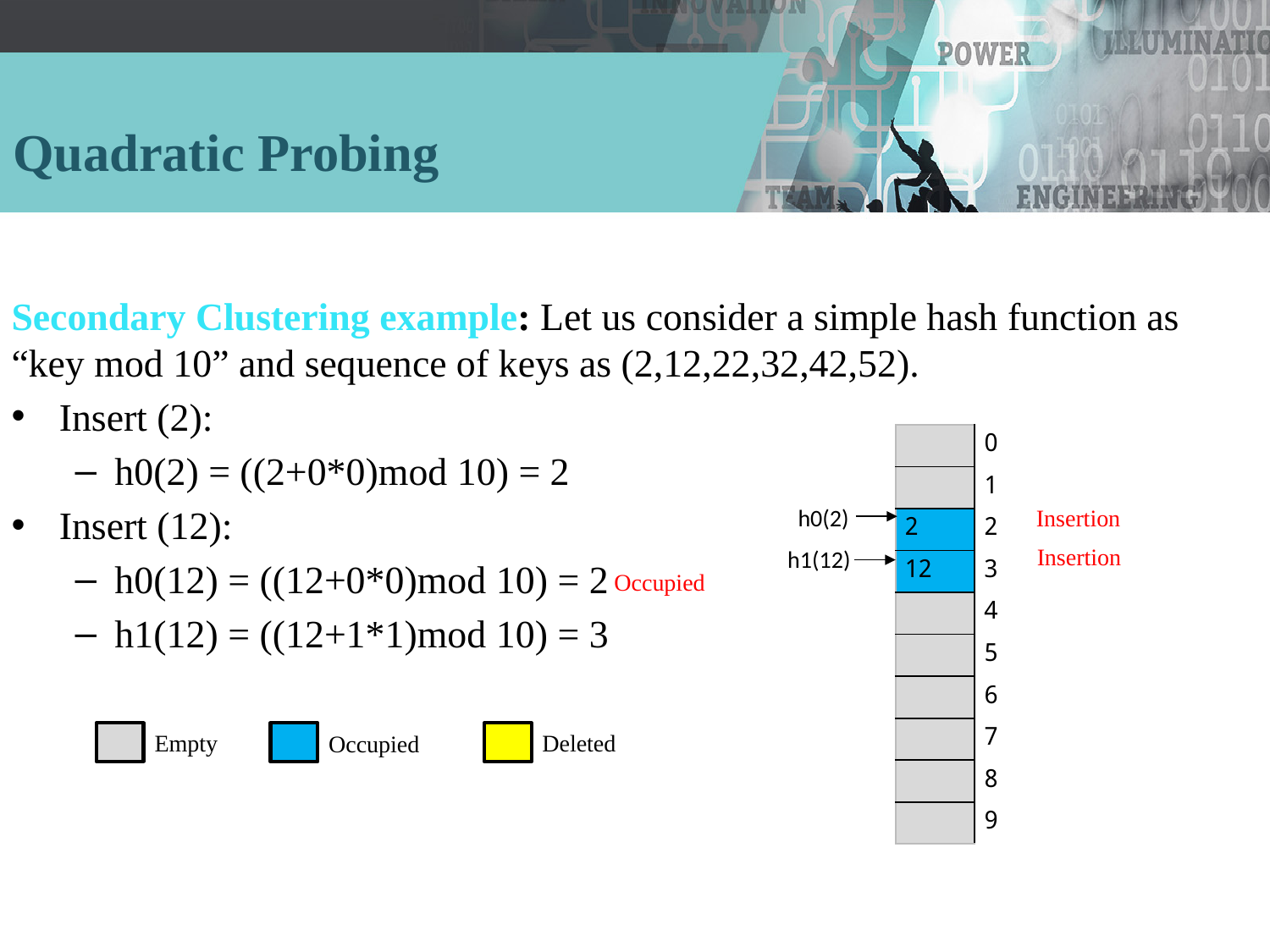

# Quadratic Probing
Secondary Clustering example: Let us consider a simple hash function as “key mod 10” and sequence of keys as (2,12,22,32,42,52).
Insert (2):
h0(2) = ((2+0*0)mod 10) = 2
Insert (12):
h0(12) = ((12+0*0)mod 10) = 2
h1(12) = ((12+1*1)mod 10) = 3

|  | 0 |
| --- | --- |
|  | 1 |
| 2 | 2 |
| 12 | 3 |
|  | 4 |
|  | 5 |
|  | 6 |
|  | 7 |
|  | 8 |
|  | 9 |
h0(2)
Insertion
Insertion
h1(12)
Occupied
Empty
Deleted

Occupied